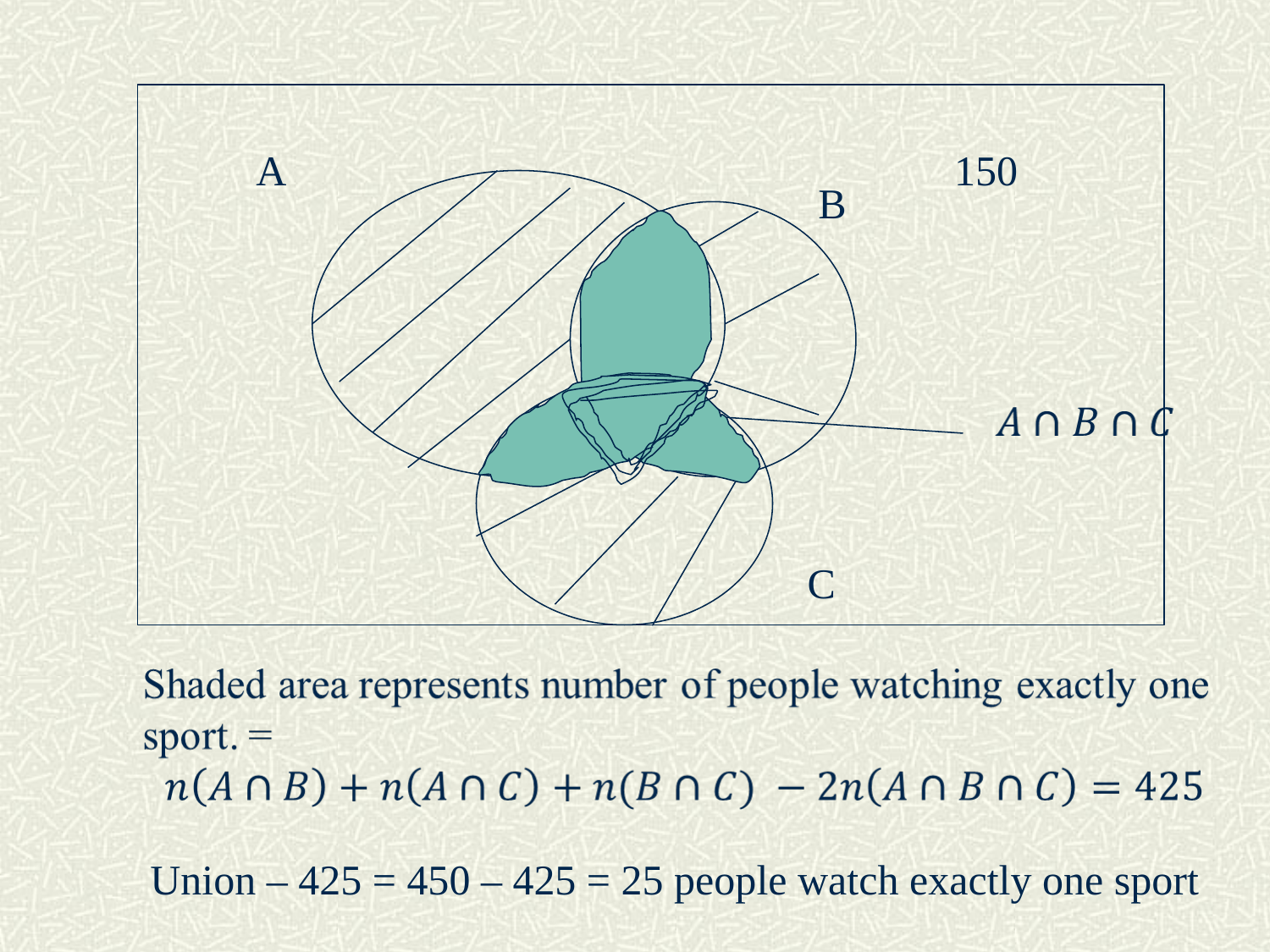

A
150

B

C

Union – 425 = 450 – 425 = 25 people watch exactly one sport